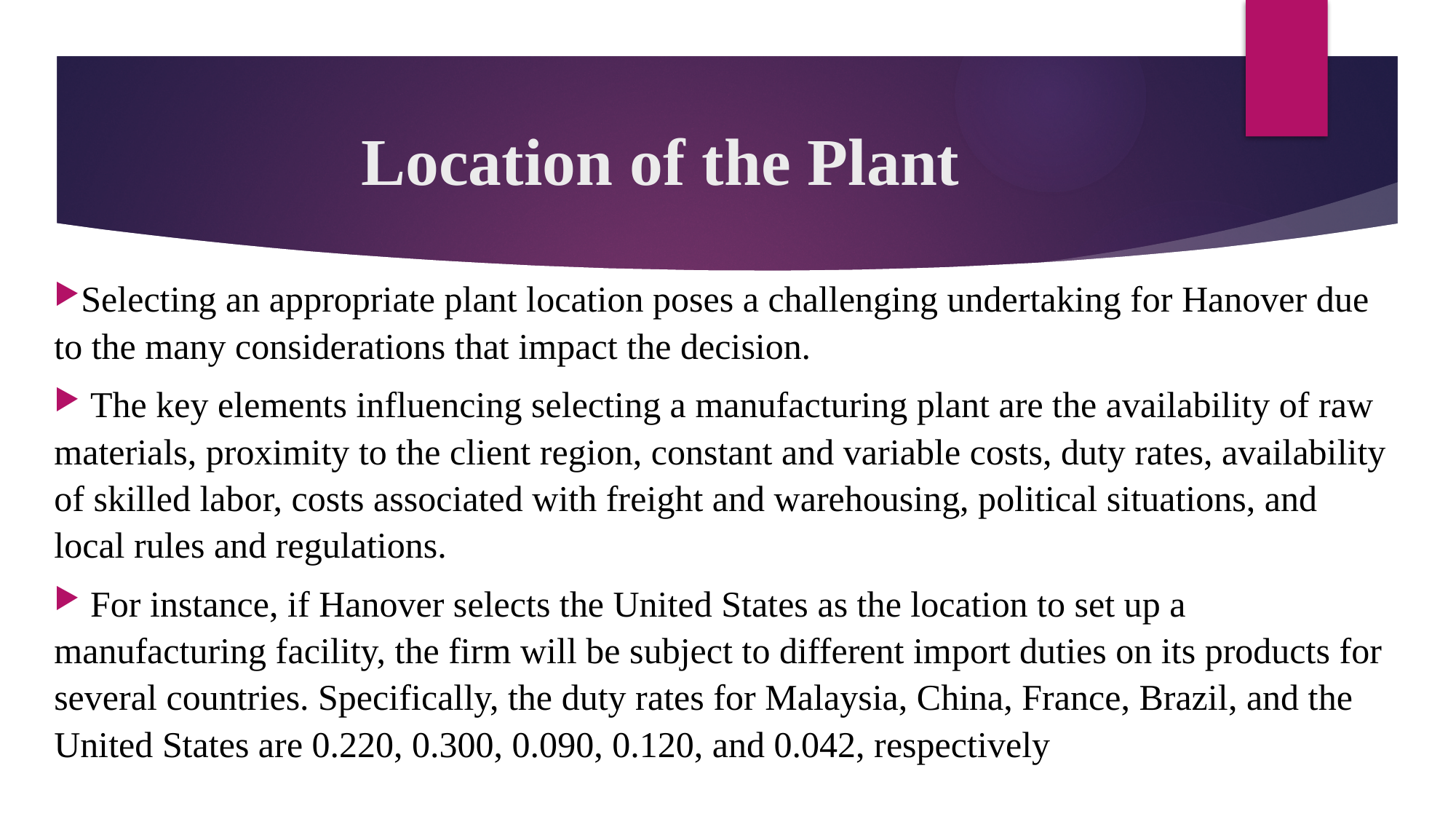

# Location of the Plant
Selecting an appropriate plant location poses a challenging undertaking for Hanover due to the many considerations that impact the decision.
 The key elements influencing selecting a manufacturing plant are the availability of raw materials, proximity to the client region, constant and variable costs, duty rates, availability of skilled labor, costs associated with freight and warehousing, political situations, and local rules and regulations.
 For instance, if Hanover selects the United States as the location to set up a manufacturing facility, the firm will be subject to different import duties on its products for several countries. Specifically, the duty rates for Malaysia, China, France, Brazil, and the United States are 0.220, 0.300, 0.090, 0.120, and 0.042, respectively